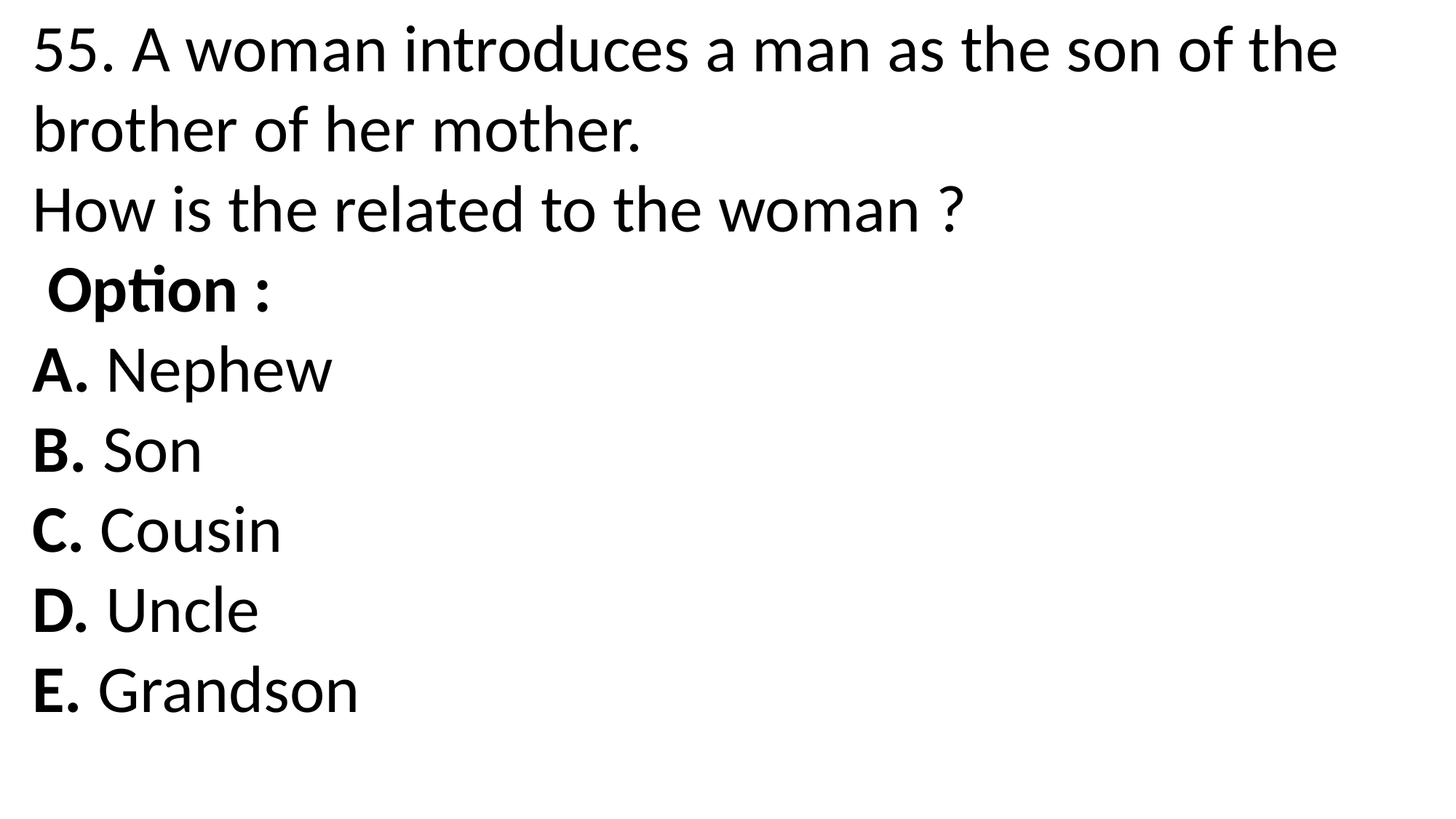

55. A woman introduces a man as the son of the brother of her mother.
How is the related to the woman ?
 Option :
A. Nephew
B. Son
C. Cousin
D. Uncle
E. Grandson